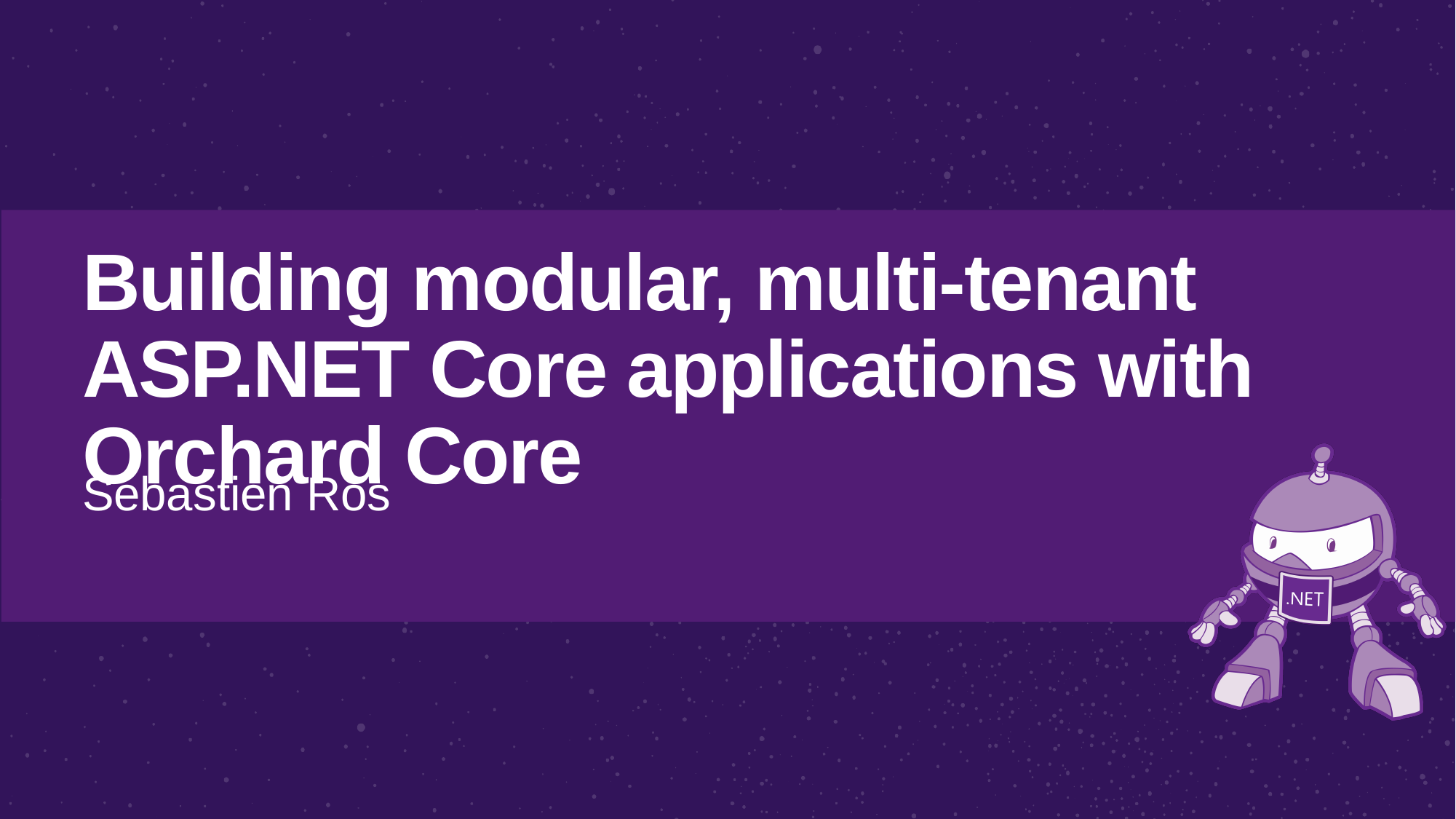

# Building modular, multi-tenant ASP.NET Core applications with Orchard Core
Sebastien Ros